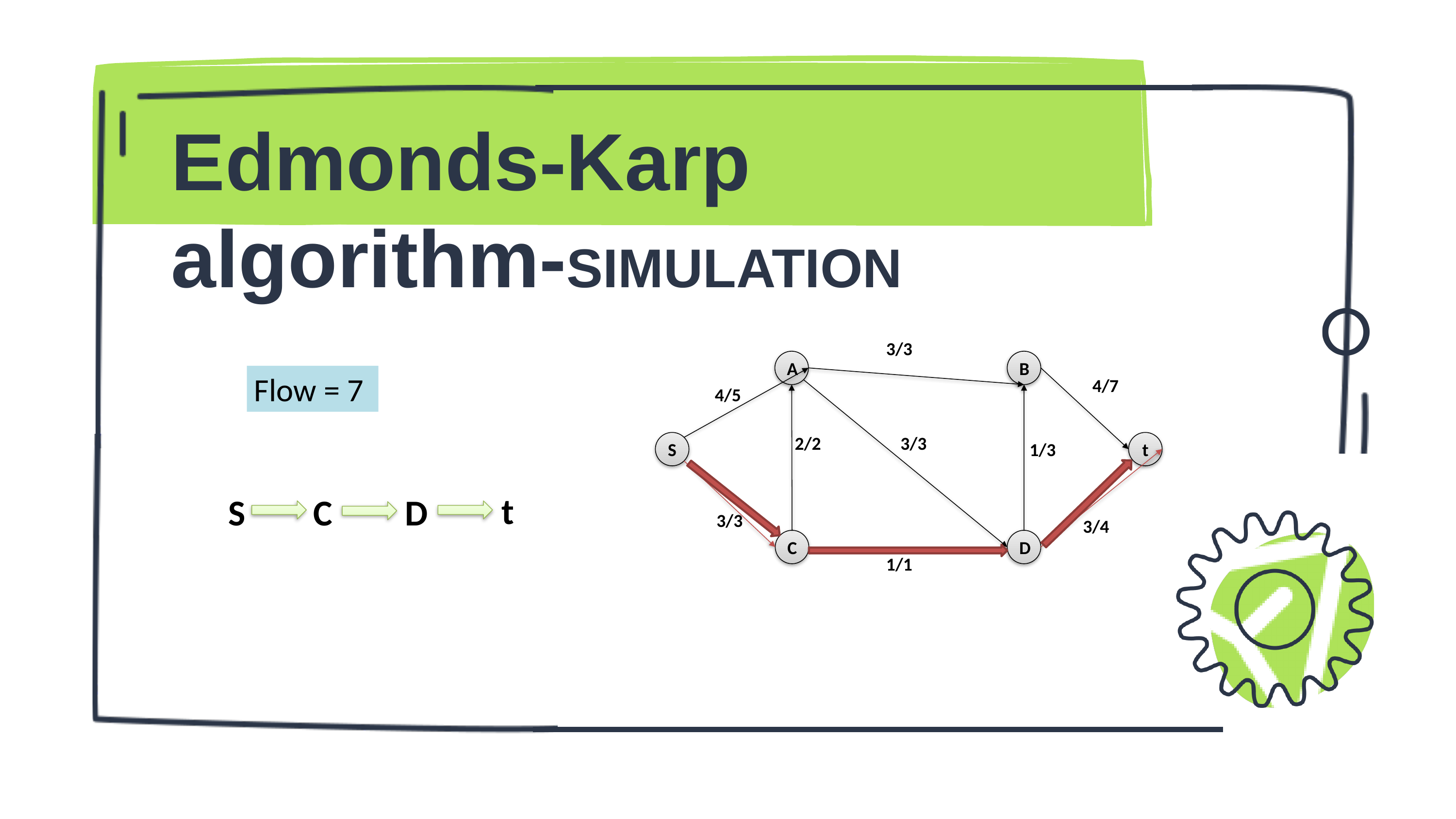

Edmonds-Karp algorithm-SIMULATION
3/3
A
B
Flow = 7
4/7
4/5

2/2
3/3
S
t
1/3
t
C
D
S

3/3

3/4
C
D

1/1